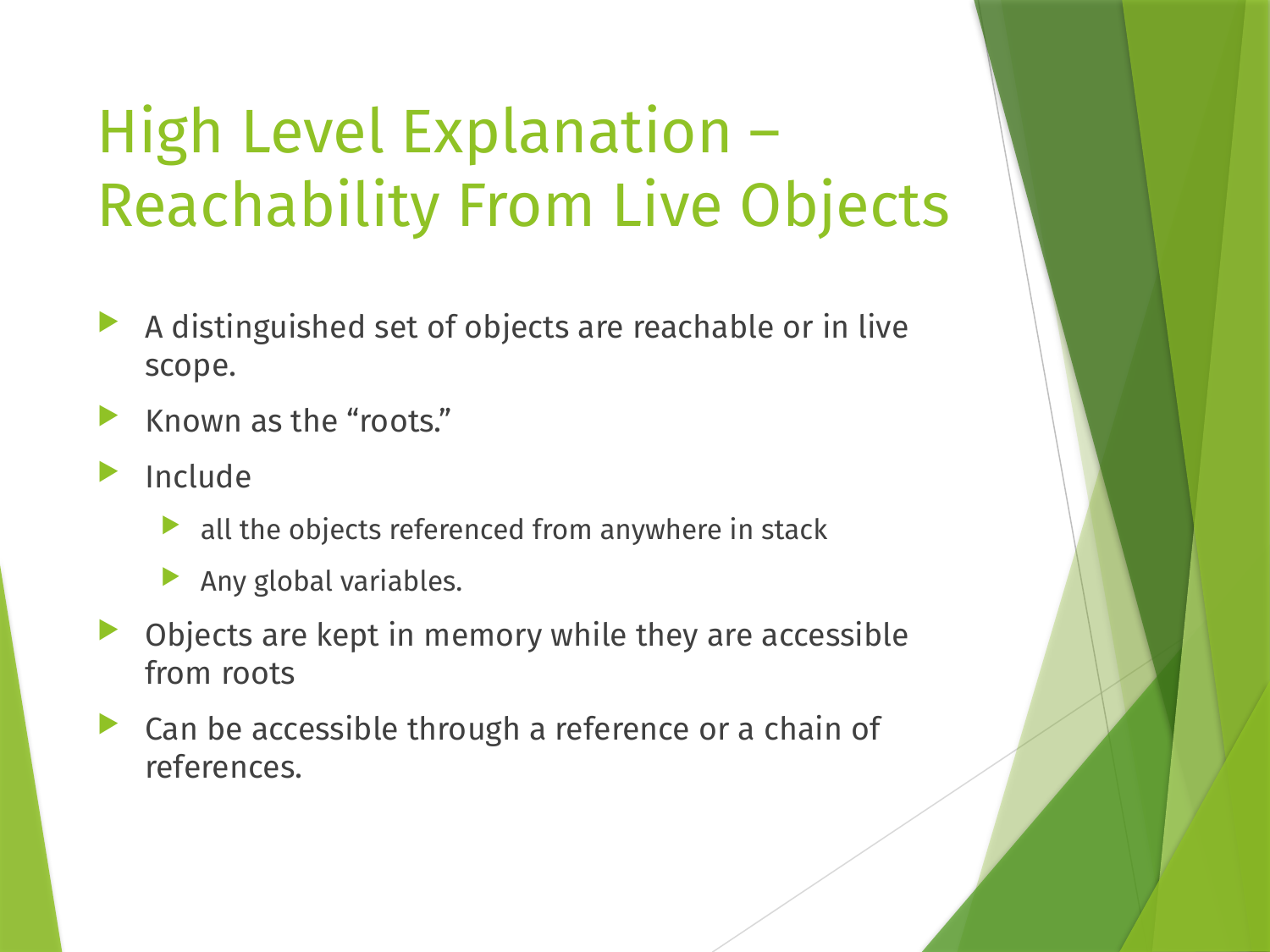

# High Level Explanation – Reachability From Live Objects
A distinguished set of objects are reachable or in live scope.
Known as the “roots.”
Include
all the objects referenced from anywhere in stack
Any global variables.
Objects are kept in memory while they are accessible from roots
Can be accessible through a reference or a chain of references.